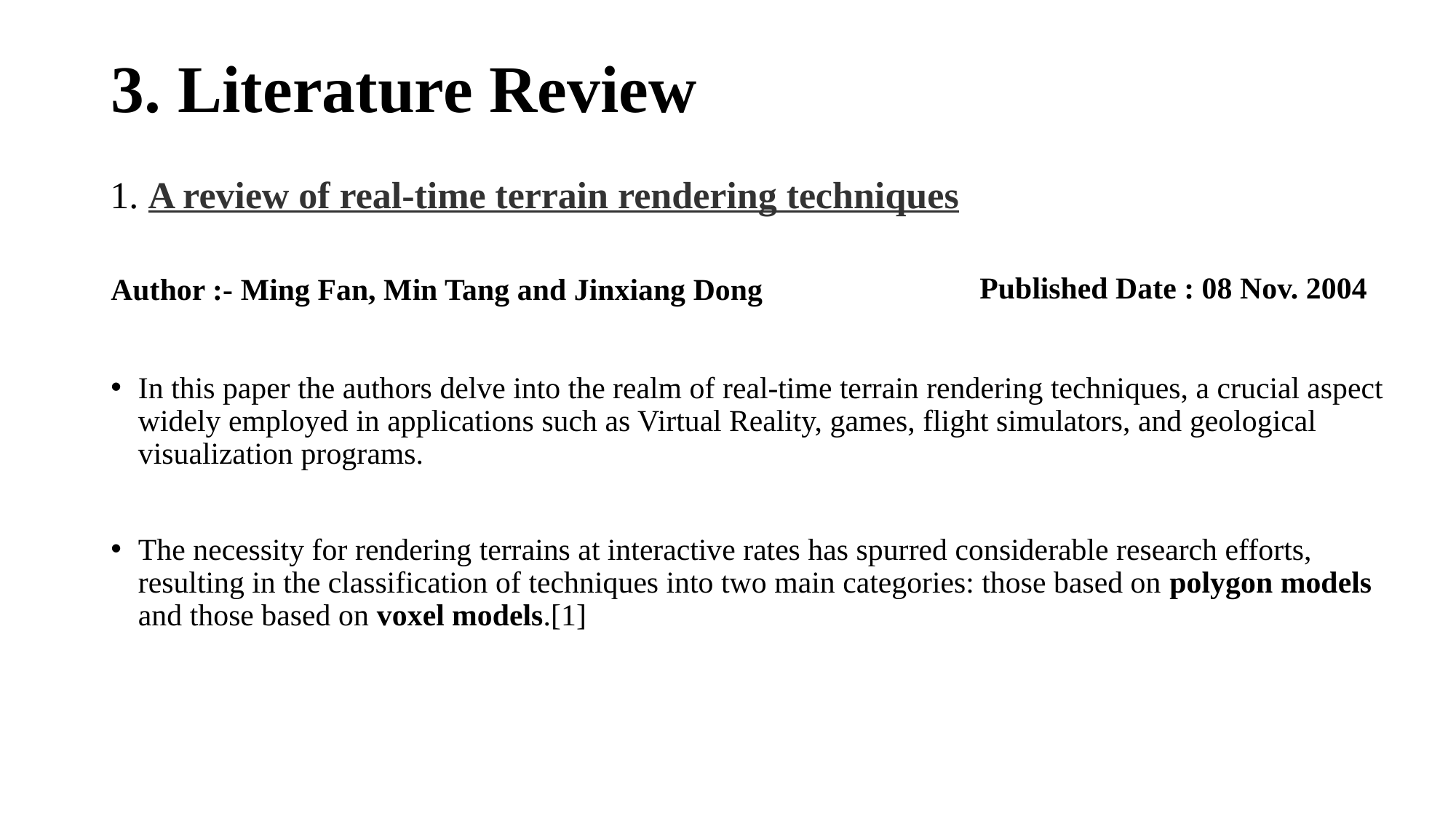

# 3. Literature Review
 1. A review of real-time terrain rendering techniques
Published Date : 08 Nov. 2004
Author :- Ming Fan, Min Tang and Jinxiang Dong
In this paper the authors delve into the realm of real-time terrain rendering techniques, a crucial aspect widely employed in applications such as Virtual Reality, games, flight simulators, and geological visualization programs.

The necessity for rendering terrains at interactive rates has spurred considerable research efforts, resulting in the classification of techniques into two main categories: those based on polygon models and those based on voxel models.[1]